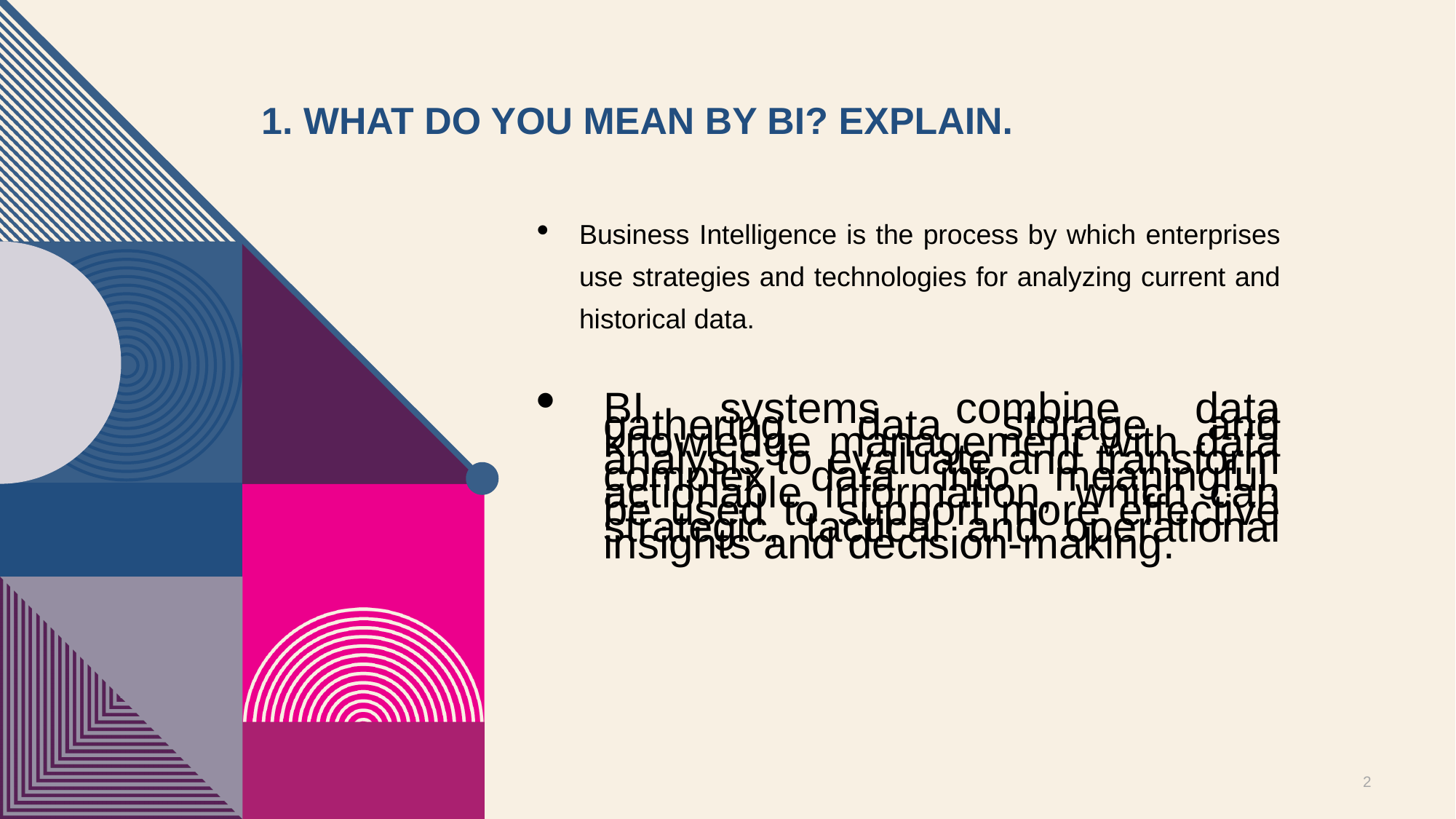

# 1. What do you mean by BI? Explain.
Business Intelligence is the process by which enterprises use strategies and technologies for analyzing current and historical data.

BI systems combine data gathering, data storage and knowledge management with data analysis to evaluate and transform complex data into meaningful, actionable information, which can be used to support more effective strategic, tactical and operational insights and decision-making.

2